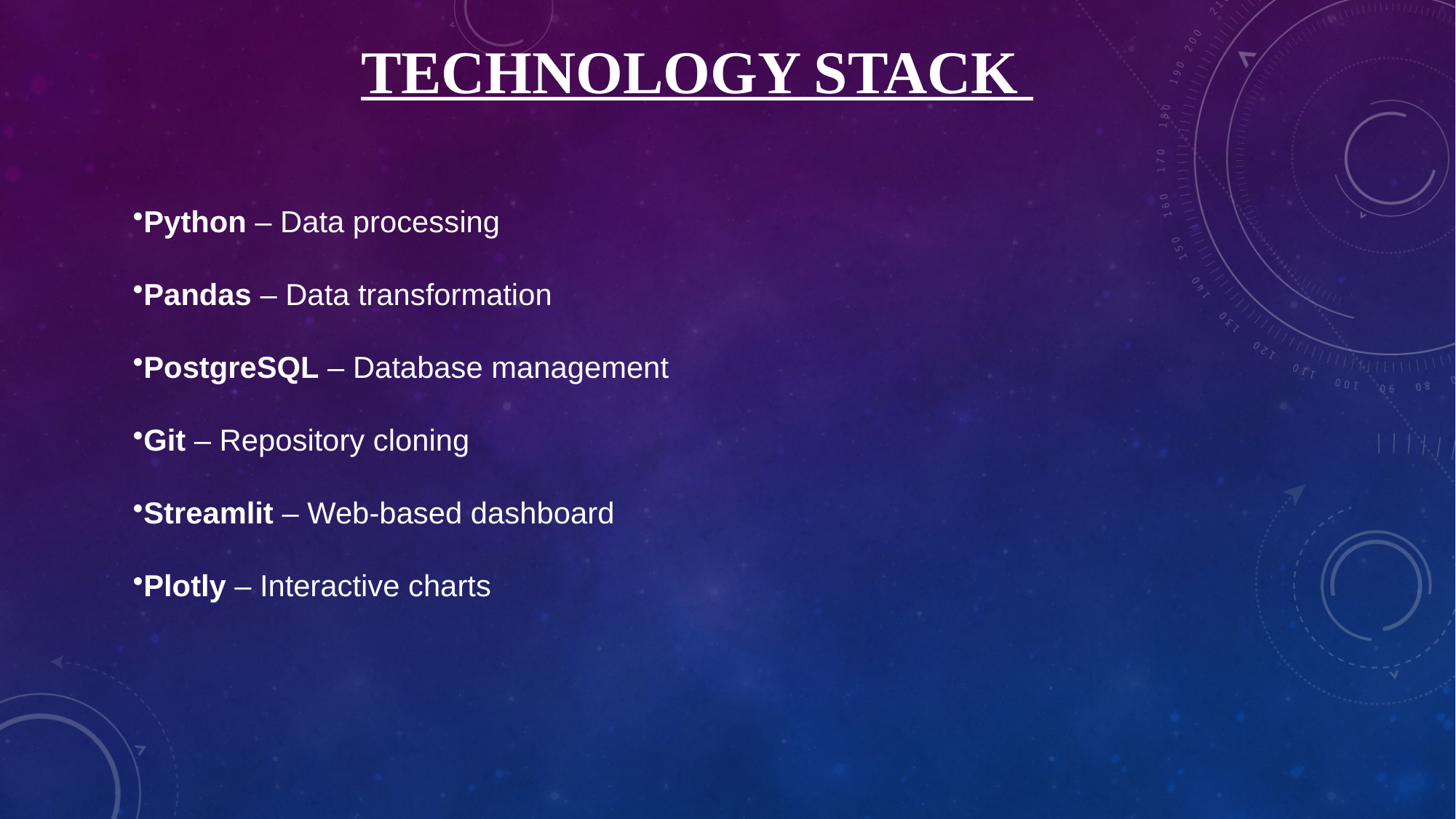

# TECHNOLOGY STACK
Python – Data processing
Pandas – Data transformation
PostgreSQL – Database management
Git – Repository cloning
Streamlit – Web-based dashboard
Plotly – Interactive charts